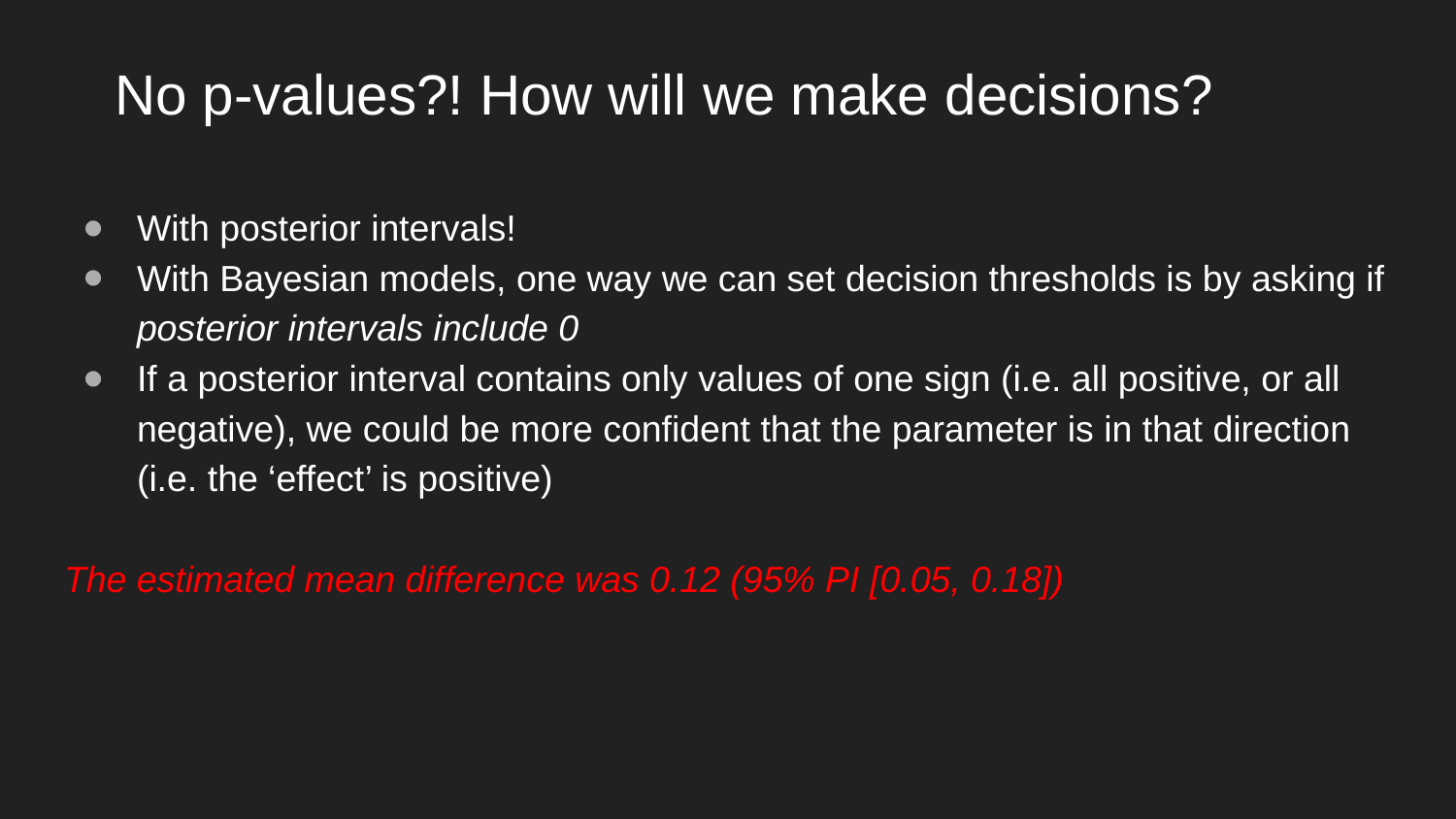

# No p-values?! How will we make decisions?
With posterior intervals!
With Bayesian models, one way we can set decision thresholds is by asking if posterior intervals include 0
If a posterior interval contains only values of one sign (i.e. all positive, or all negative), we could be more confident that the parameter is in that direction (i.e. the ‘effect’ is positive)

The estimated mean difference was 0.12 (95% PI [0.05, 0.18])